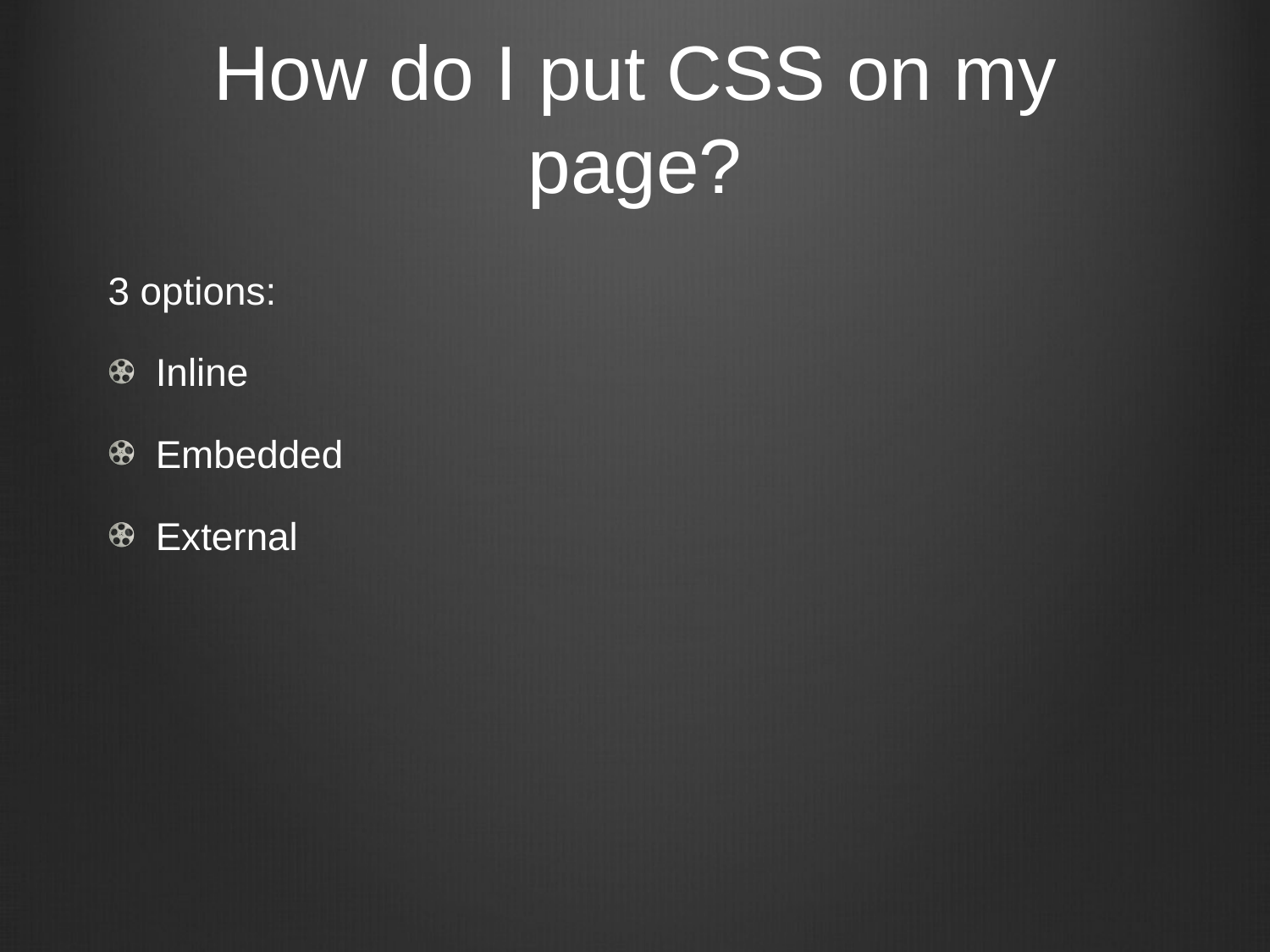

# How do I put CSS on my page?
3 options:
Inline
Embedded
External